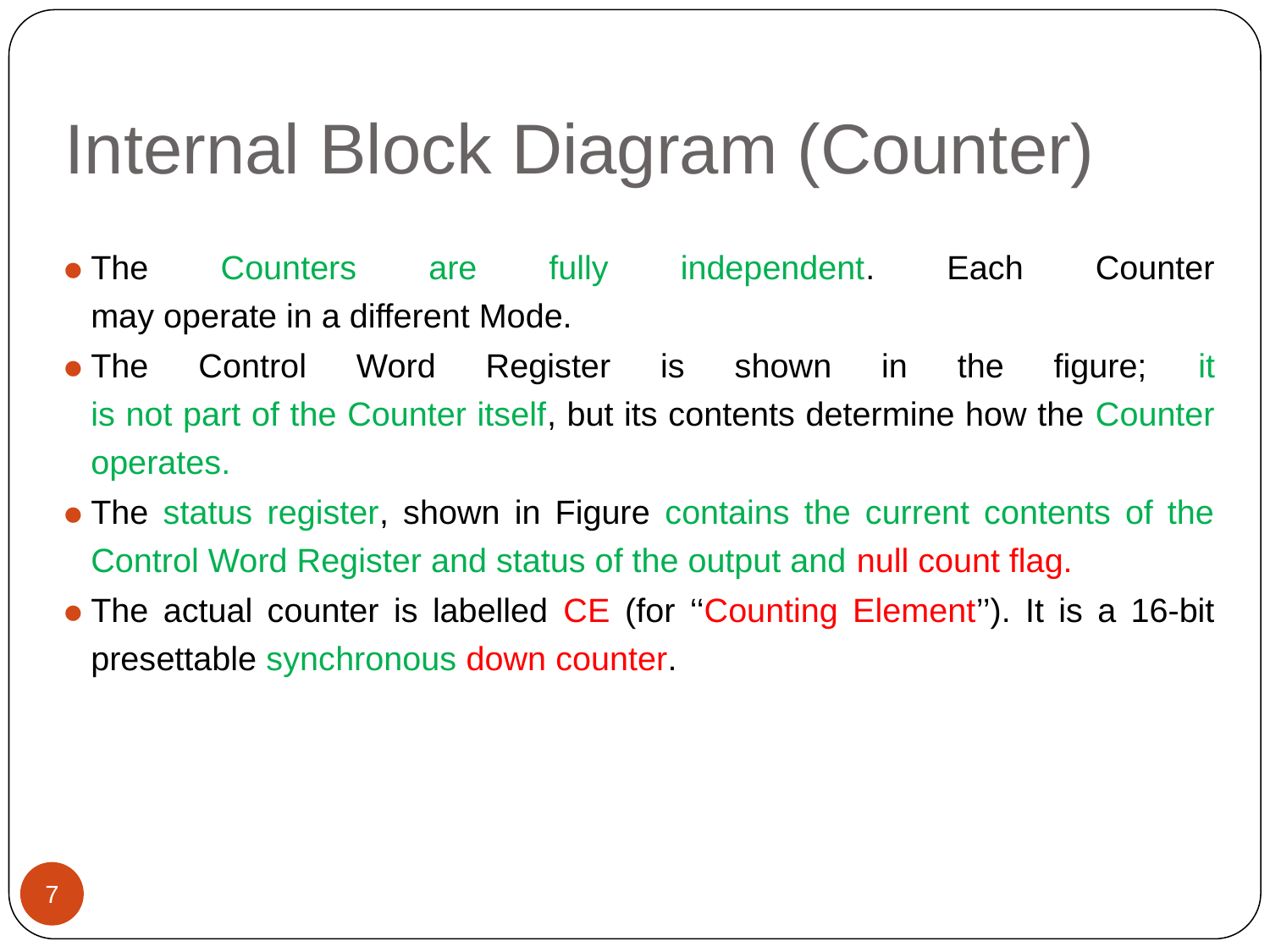

# Internal Block Diagram (Counter)
The Counters are fully independent. Each Counter
may operate in a different Mode.
The Control Word Register is shown in the figure; it
is not part of the Counter itself, but its contents determine how the Counter operates.
The status register, shown in Figure contains the current contents of the Control Word Register and status of the output and null count flag.
The actual counter is labelled CE (for ‘‘Counting Element’’). It is a 16-bit presettable synchronous down counter.

7